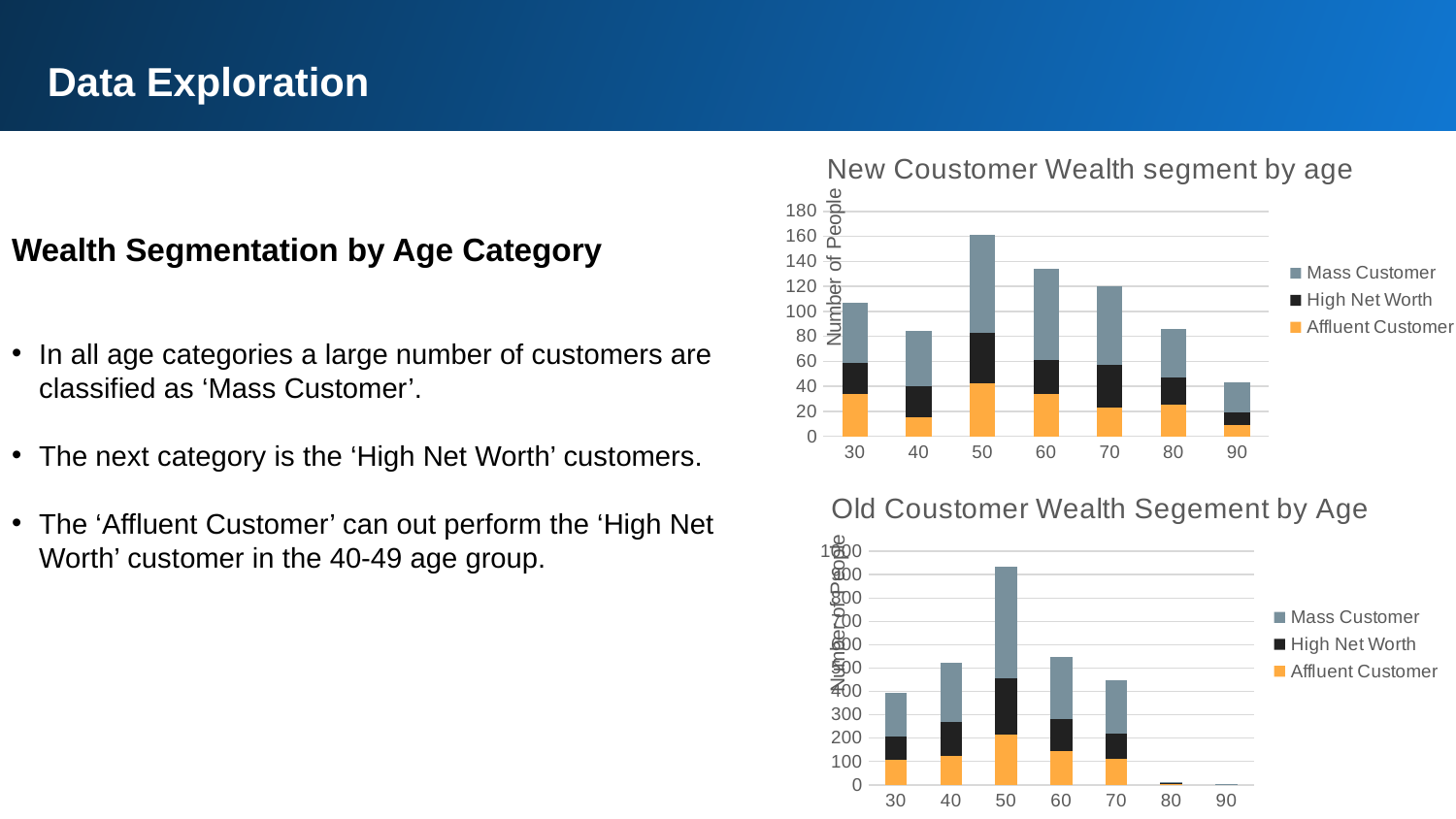

Data Exploration

### Chart: New Coustomer Wealth segment by age

| Category | Affluent Customer | High Net Worth | Mass Customer |
|---|---|---|---|
| 30 | 34.0 | 25.0 | 48.0 |
| 40 | 15.0 | 25.0 | 44.0 |
| 50 | 42.0 | 41.0 | 78.0 |
| 60 | 34.0 | 27.0 | 73.0 |
| 70 | 23.0 | 34.0 | 63.0 |
| 80 | 25.0 | 22.0 | 39.0 |
| 90 | 9.0 | 10.0 | 24.0 |
Wealth Segmentation by Age Category

In all age categories a large number of customers are classified as ‘Mass Customer’.

The next category is the ‘High Net Worth’ customers.

The ‘Affluent Customer’ can out perform the ‘High Net Worth’ customer in the 40-49 age group.

### Chart: Old Coustomer Wealth Segement by Age

| Category | Affluent Customer | High Net Worth | Mass Customer |
|---|---|---|---|
| 30 | 108.0 | 98.0 | 187.0 |
| 40 | 122.0 | 145.0 | 256.0 |
| 50 | 214.0 | 240.0 | 482.0 |
| 60 | 145.0 | 135.0 | 267.0 |
| 70 | 109.0 | 111.0 | 229.0 |
| 80 | 3.0 | 5.0 | 4.0 |
| 90 | None | None | 1.0 |